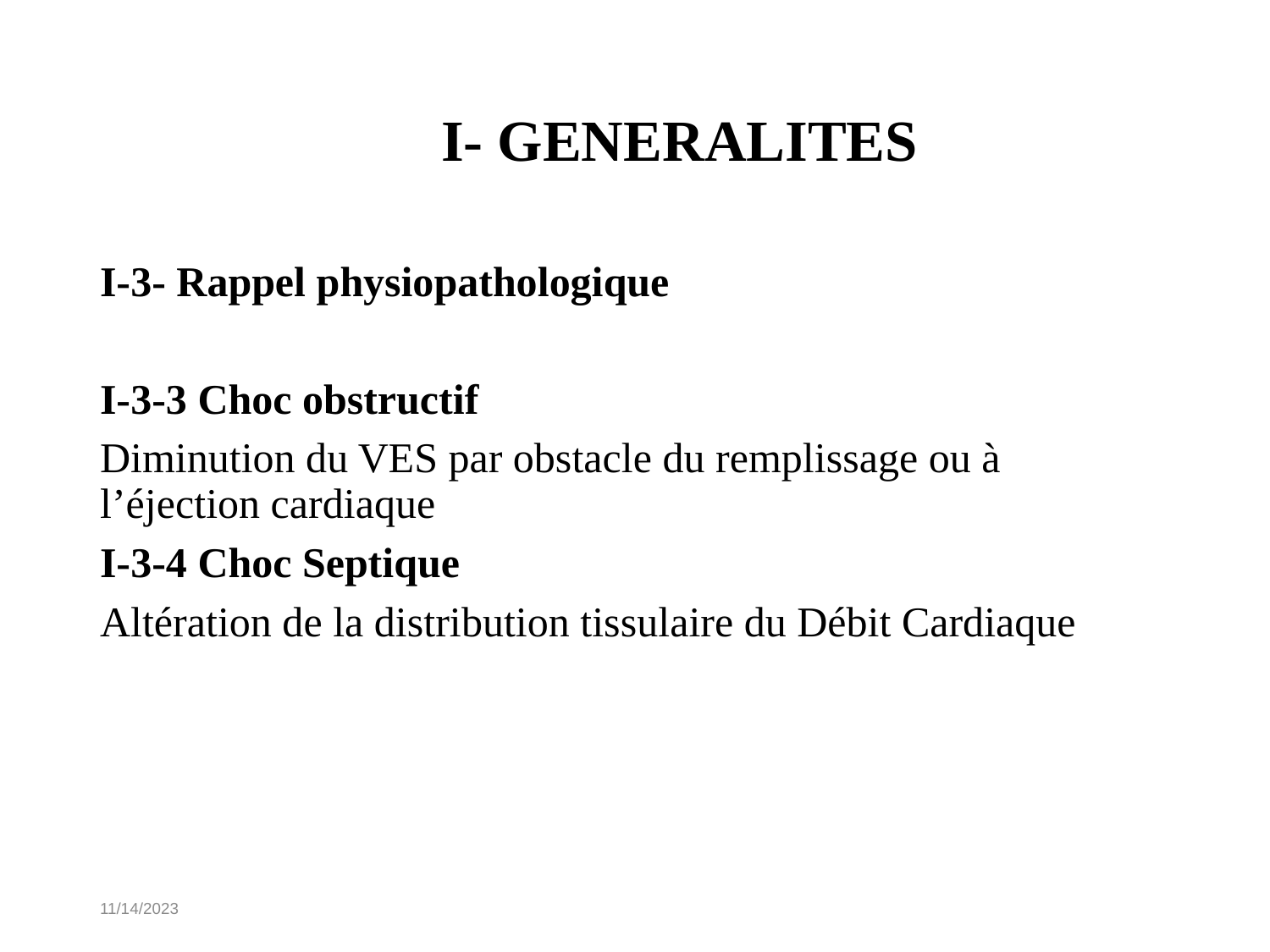

# I- GENERALITES
I-3- Rappel physiopathologique

I-3-3 Choc obstructif
Diminution du VES par obstacle du remplissage ou à l’éjection cardiaque
I-3-4 Choc Septique
Altération de la distribution tissulaire du Débit Cardiaque
11/14/2023